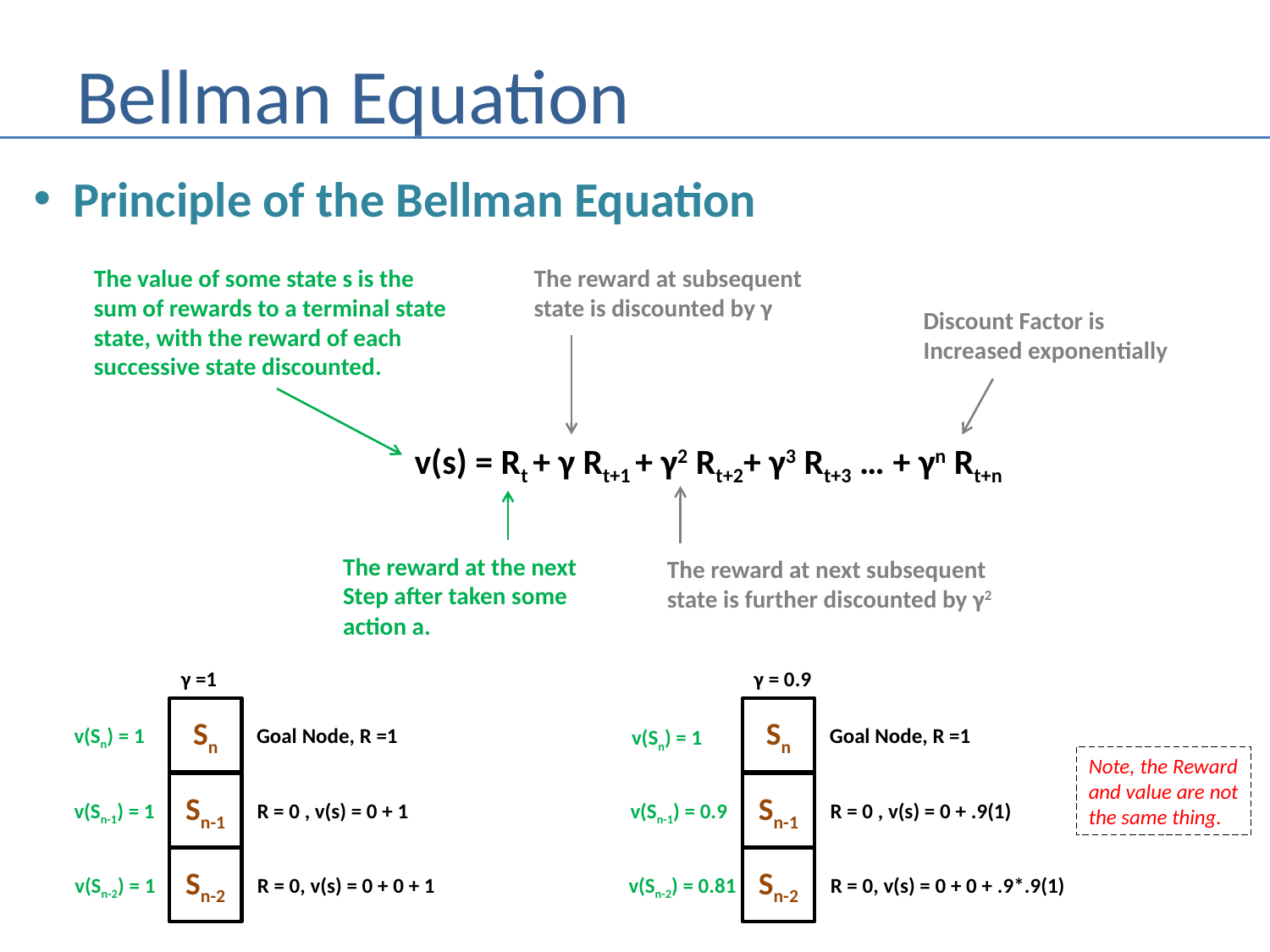

# Bellman Equation
Principle of the Bellman Equation

			v(s) = Rt + γ Rt+1 + γ2 Rt+2+ γ3 Rt+3 … + γn Rt+n
The value of some state s is the
sum of rewards to a terminal state
state, with the reward of each
successive state discounted.
The reward at subsequent
state is discounted by γ
Discount Factor is
Increased exponentially
The reward at the next
Step after taken some
action a.
The reward at next subsequent
state is further discounted by γ2
γ = 0.9
γ =1
Sn
Sn
v(Sn) = 1
Goal Node, R =1
Goal Node, R =1
v(Sn) = 1
Note, the Reward
and value are not
the same thing.
Sn-1
Sn-1
v(Sn-1) = 0.9
R = 0 , v(s) = 0 + .9(1)
R = 0 , v(s) = 0 + 1
v(Sn-1) = 1
Sn-2
Sn-2
R = 0, v(s) = 0 + 0 + .9*.9(1)
v(Sn-2) = 1
R = 0, v(s) = 0 + 0 + 1
v(Sn-2) = 0.81